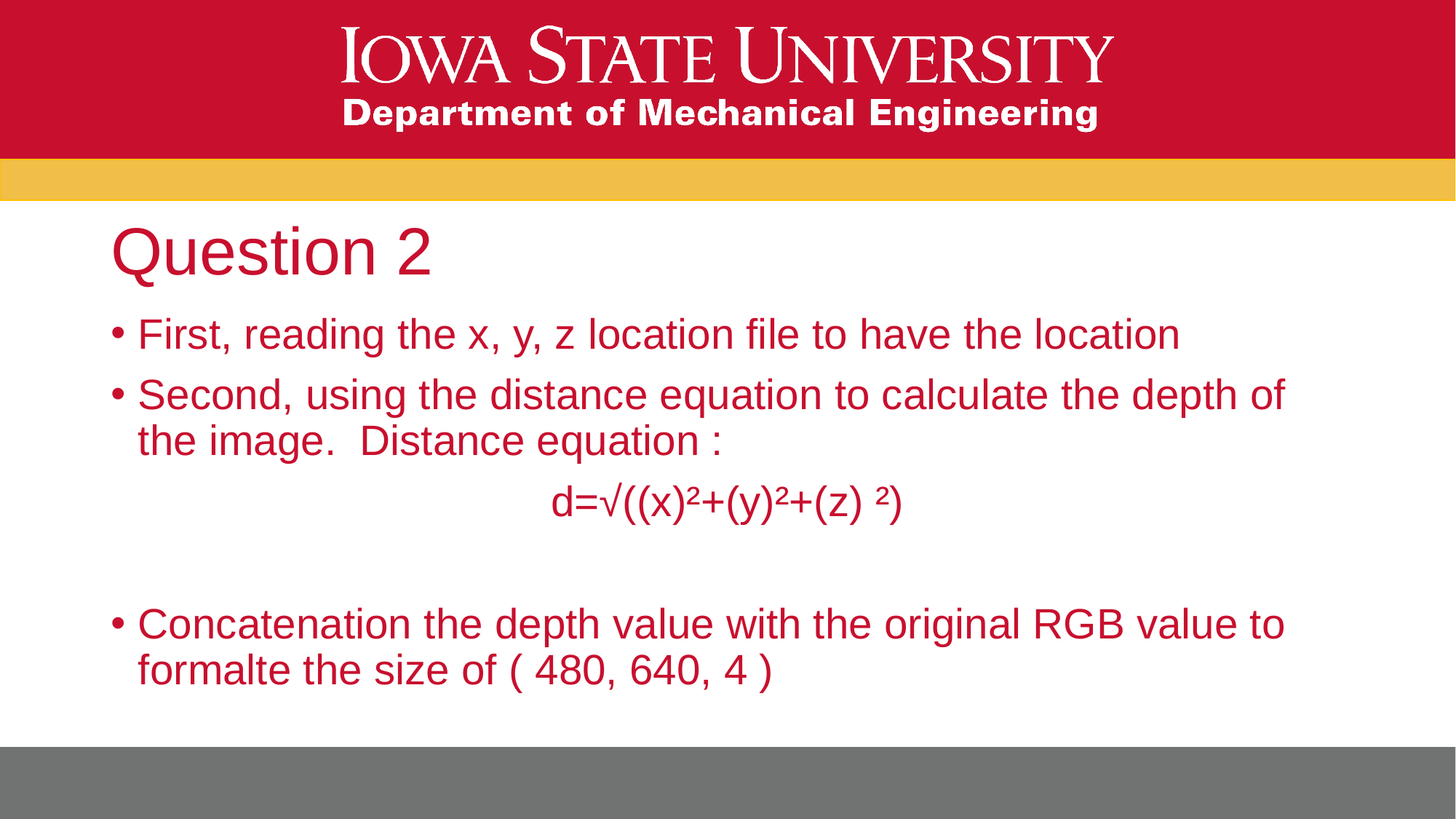

# Question 2
First, reading the x, y, z location file to have the location
Second, using the distance equation to calculate the depth of the image.  Distance equation :
d=√((x)²+(y)²+(z) ²)

Concatenation the depth value with the original RGB value to formalte the size of ( 480, 640, 4 )